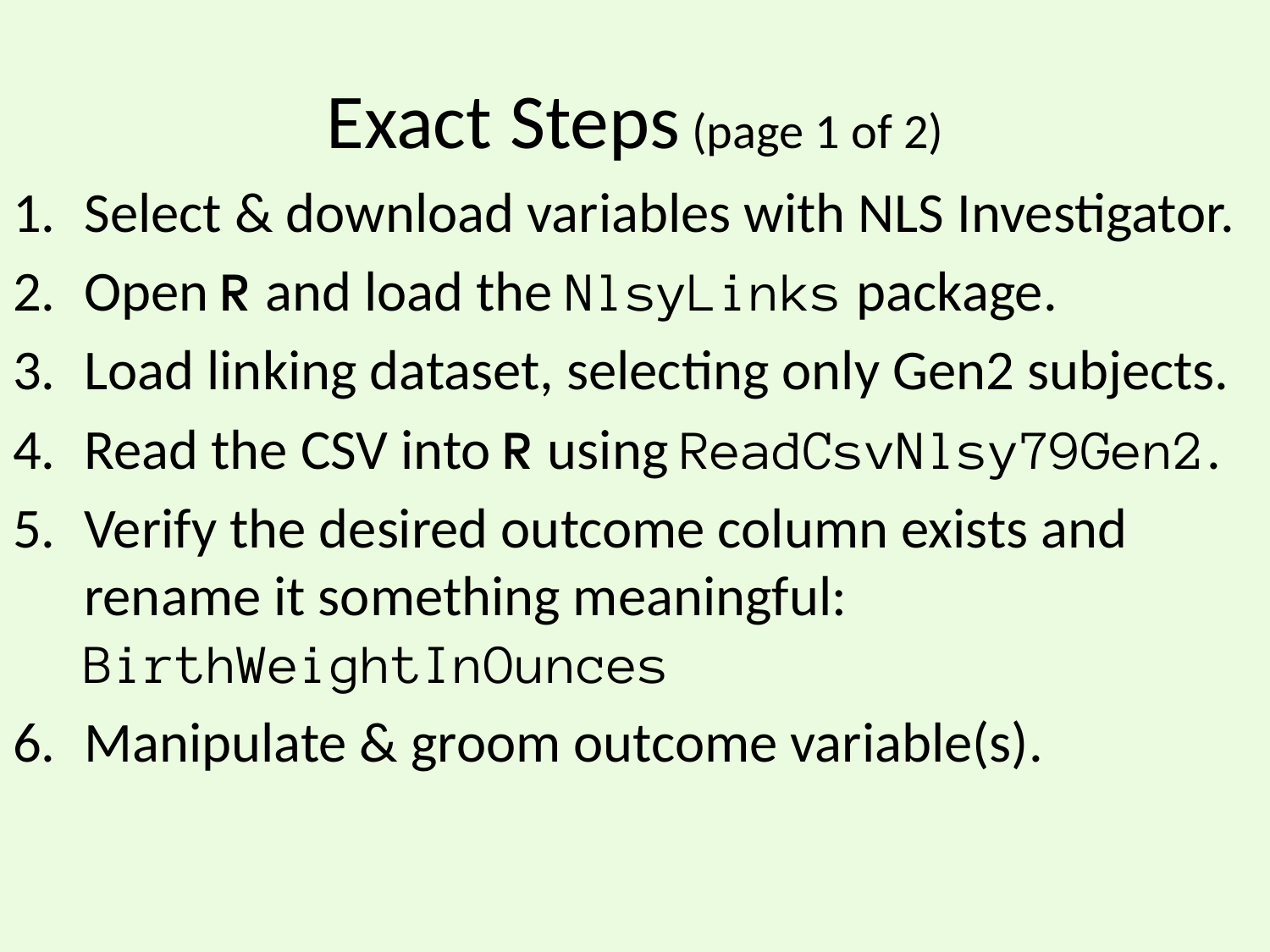

# Exact Steps (page 1 of 2)
Select & download variables with NLS Investigator.
Open R and load the NlsyLinks package.
Load linking dataset, selecting only Gen2 subjects.
Read the CSV into R using ReadCsvNlsy79Gen2.
Verify the desired outcome column exists and rename it something meaningful: BirthWeightInOunces
Manipulate & groom outcome variable(s).